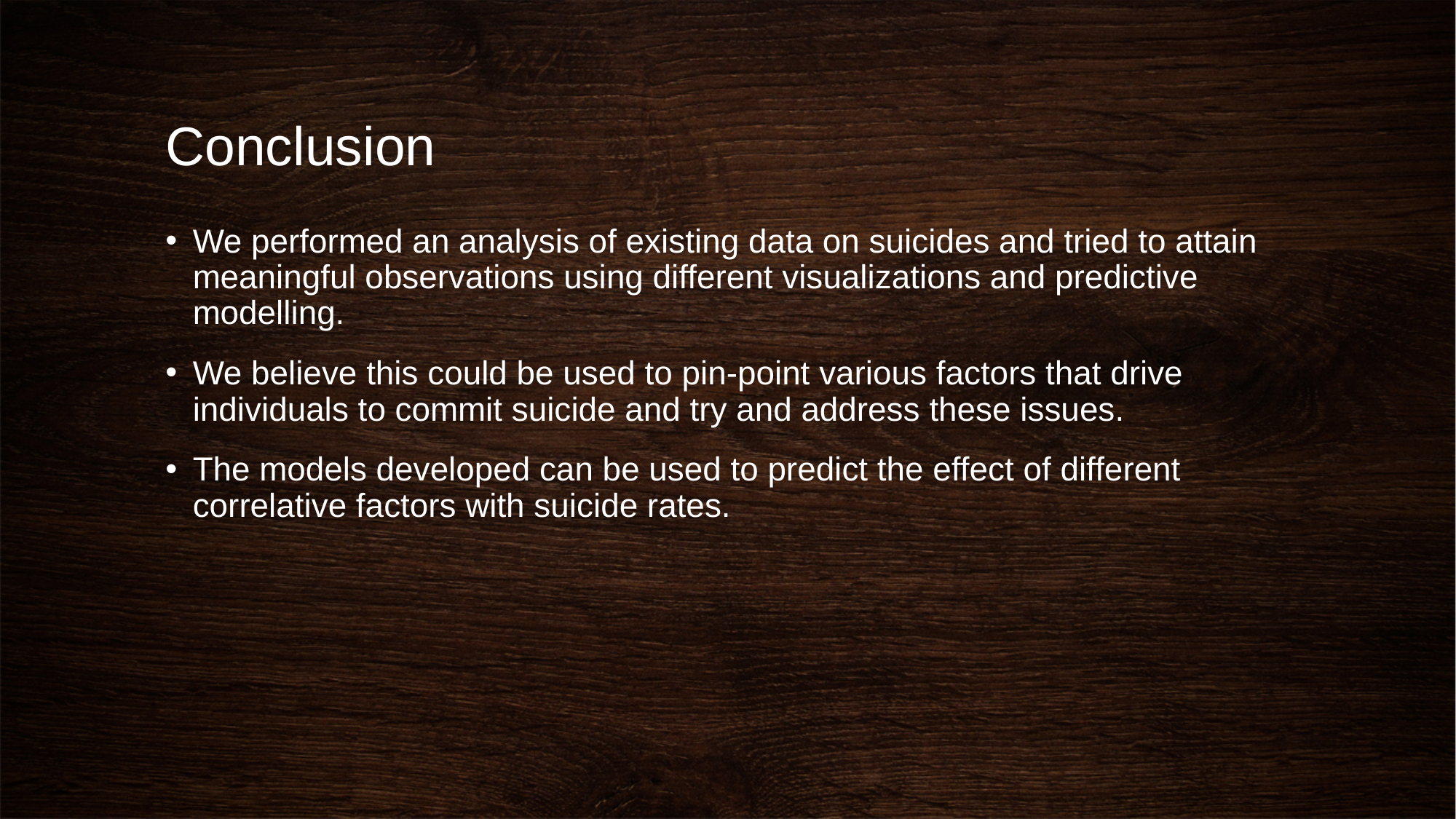

# Conclusion
We performed an analysis of existing data on suicides and tried to attain meaningful observations using different visualizations and predictive modelling.
We believe this could be used to pin-point various factors that drive individuals to commit suicide and try and address these issues.
The models developed can be used to predict the effect of different correlative factors with suicide rates.